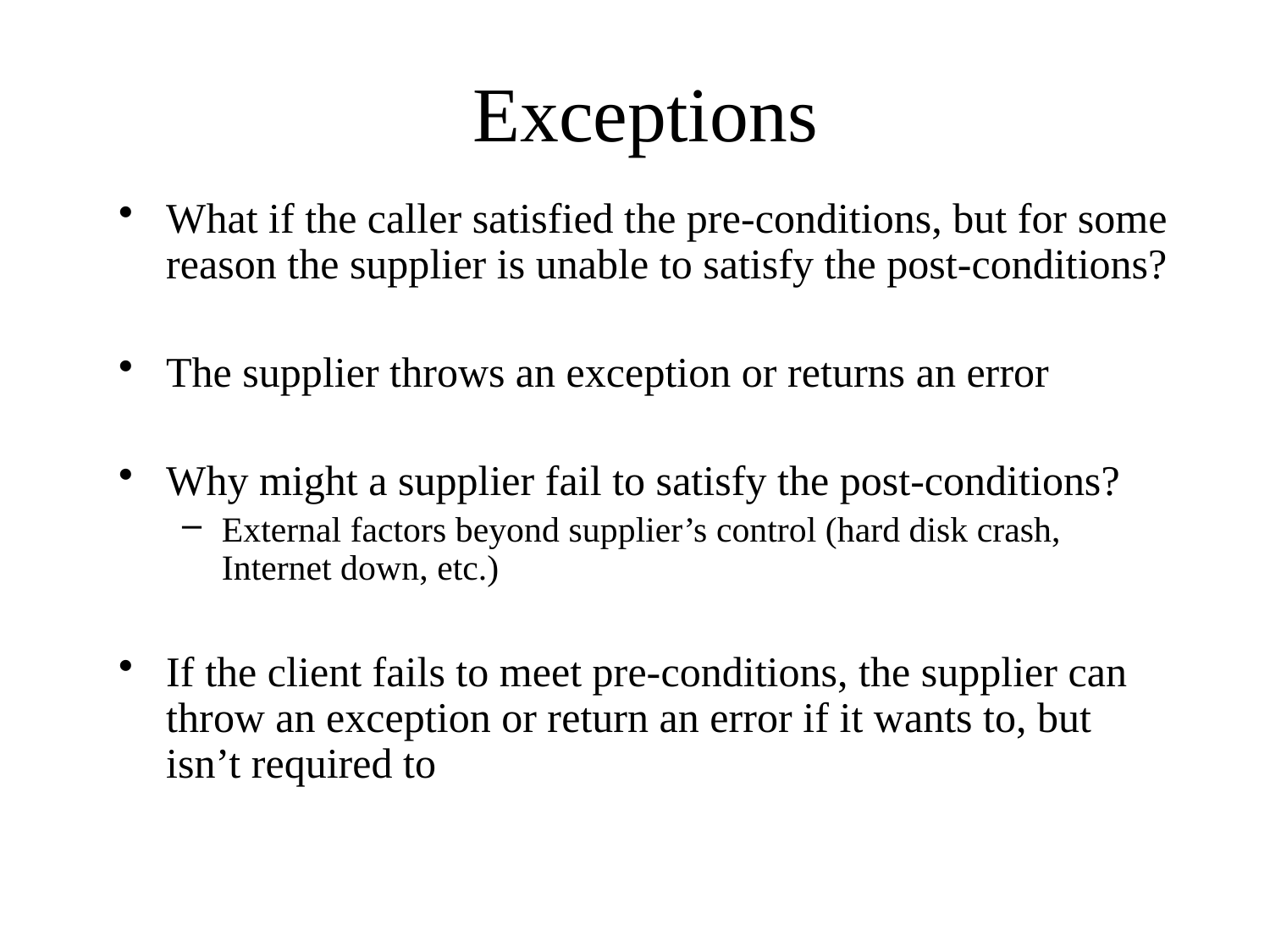

# Exceptions
What if the caller satisfied the pre-conditions, but for some reason the supplier is unable to satisfy the post-conditions?

The supplier throws an exception or returns an error

Why might a supplier fail to satisfy the post-conditions?
External factors beyond supplier’s control (hard disk crash, Internet down, etc.)

If the client fails to meet pre-conditions, the supplier can throw an exception or return an error if it wants to, but isn’t required to